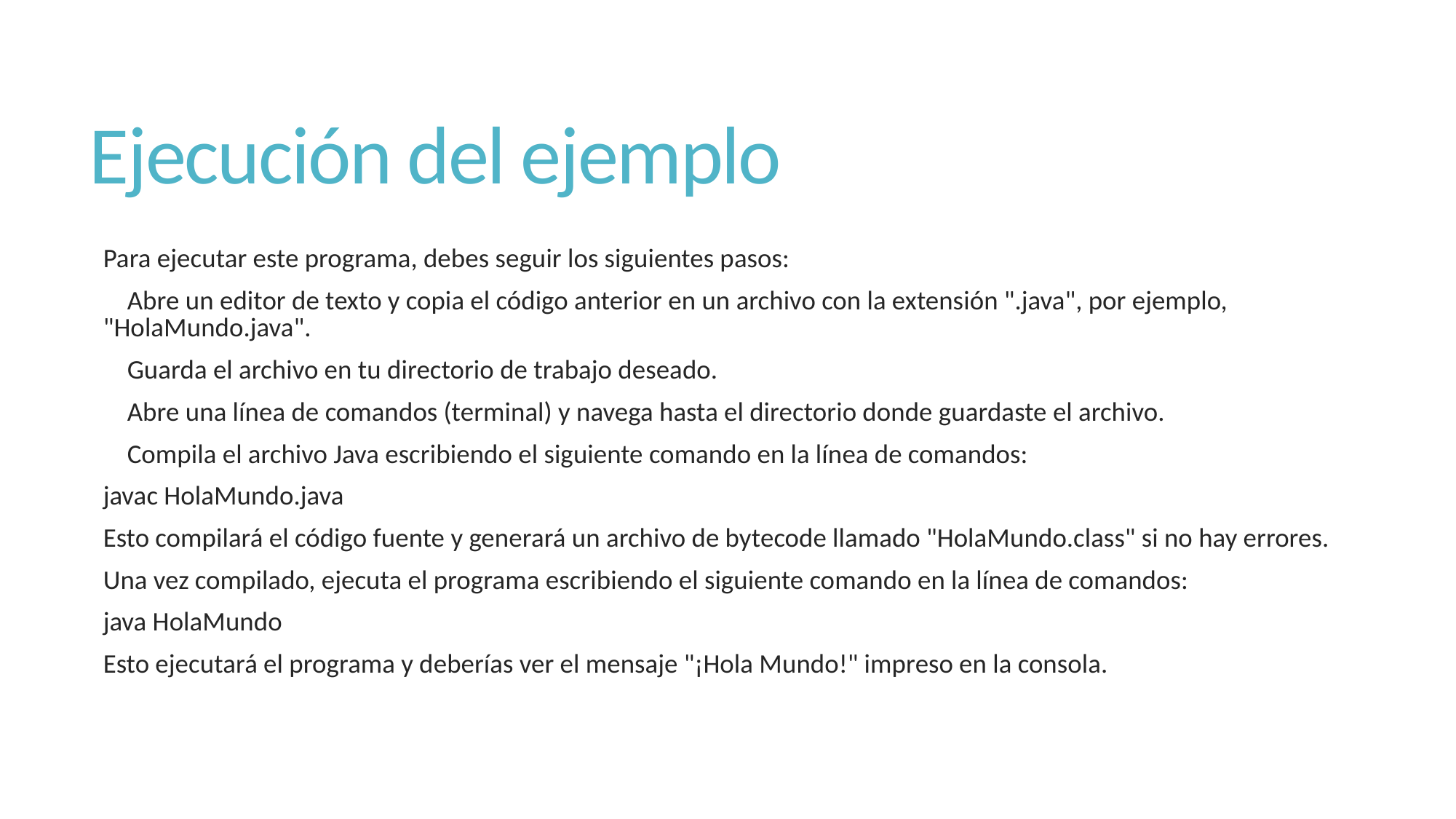

# Ejecución del ejemplo
Para ejecutar este programa, debes seguir los siguientes pasos:
    Abre un editor de texto y copia el código anterior en un archivo con la extensión ".java", por ejemplo, "HolaMundo.java".
    Guarda el archivo en tu directorio de trabajo deseado.
    Abre una línea de comandos (terminal) y navega hasta el directorio donde guardaste el archivo.
    Compila el archivo Java escribiendo el siguiente comando en la línea de comandos:
javac HolaMundo.java
Esto compilará el código fuente y generará un archivo de bytecode llamado "HolaMundo.class" si no hay errores.
Una vez compilado, ejecuta el programa escribiendo el siguiente comando en la línea de comandos:
java HolaMundo
Esto ejecutará el programa y deberías ver el mensaje "¡Hola Mundo!" impreso en la consola.